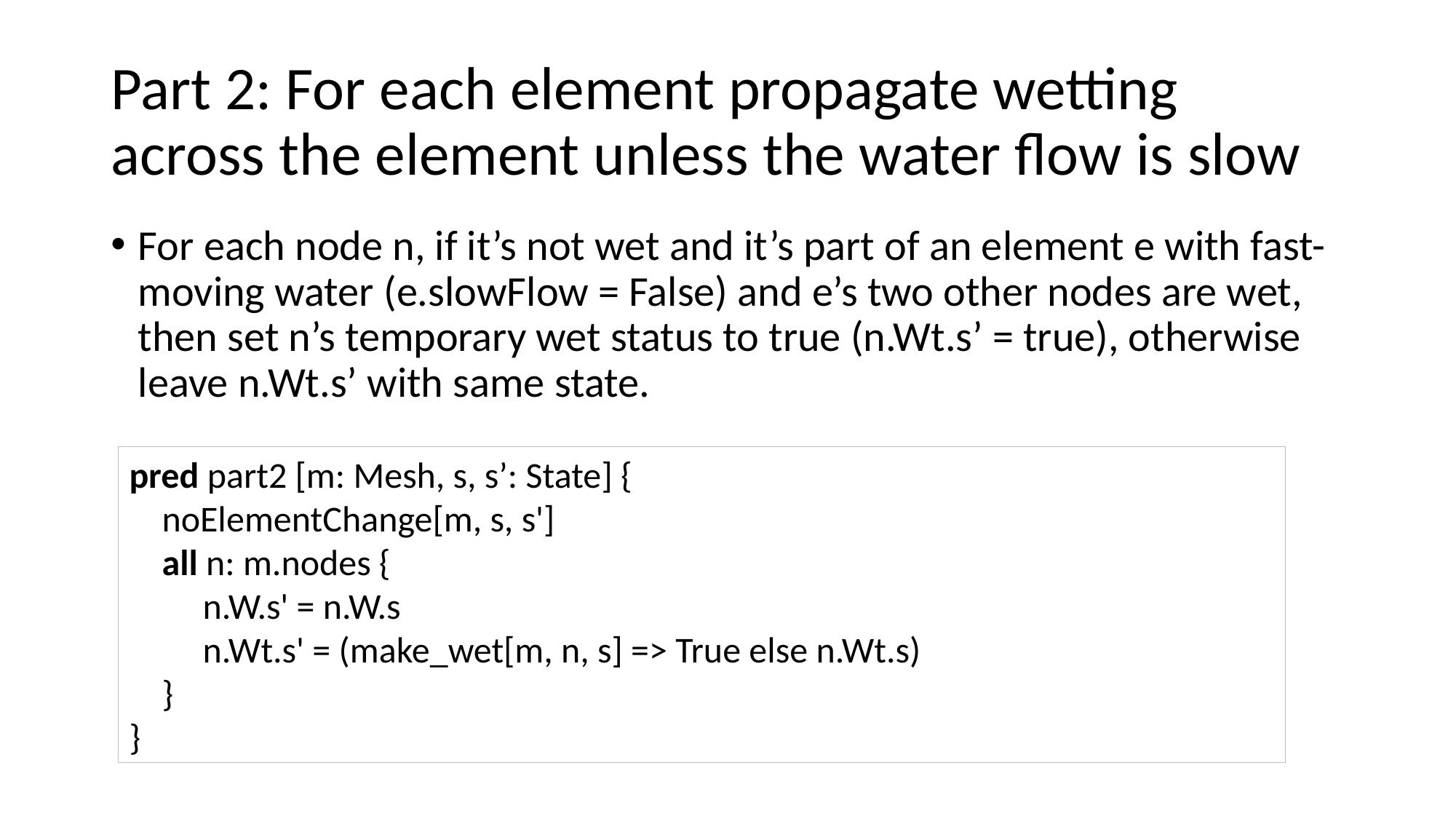

# Part 2: For each element propagate wetting across the element unless the water flow is slow
For each node n, if it’s not wet and it’s part of an element e with fast-moving water (e.slowFlow = False) and e’s two other nodes are wet, then set n’s temporary wet status to true (n.Wt.s’ = true), otherwise leave n.Wt.s’ with same state.
pred part2 [m: Mesh, s, s’: State] {
    noElementChange[m, s, s']
    all n: m.nodes {
         n.W.s' = n.W.s
         n.Wt.s' = (make_wet[m, n, s] => True else n.Wt.s)
    }
}